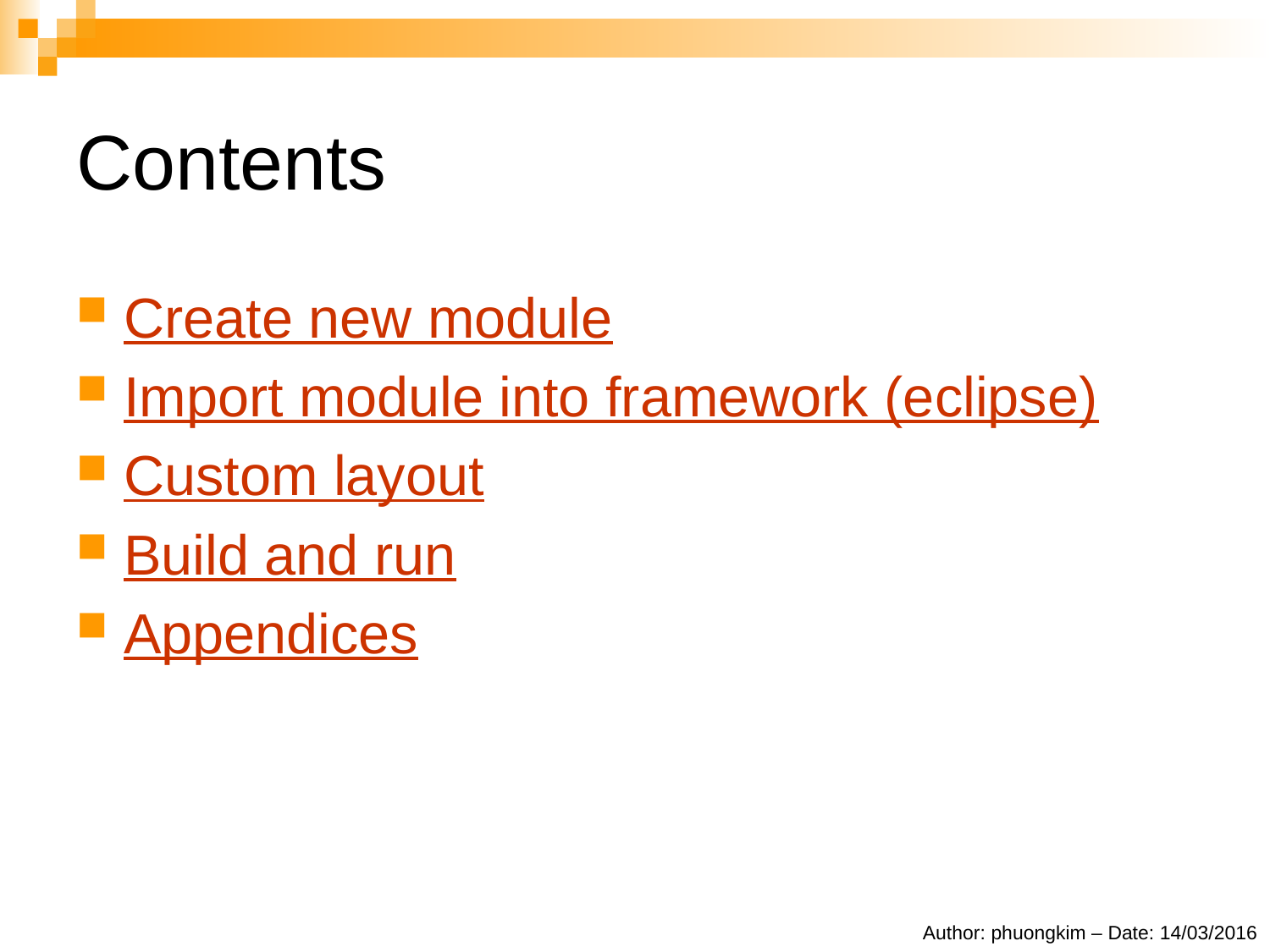

# Contents
Create new module
Import module into framework (eclipse)
Custom layout
Build and run
Appendices
Author: phuongkim – Date: 14/03/2016